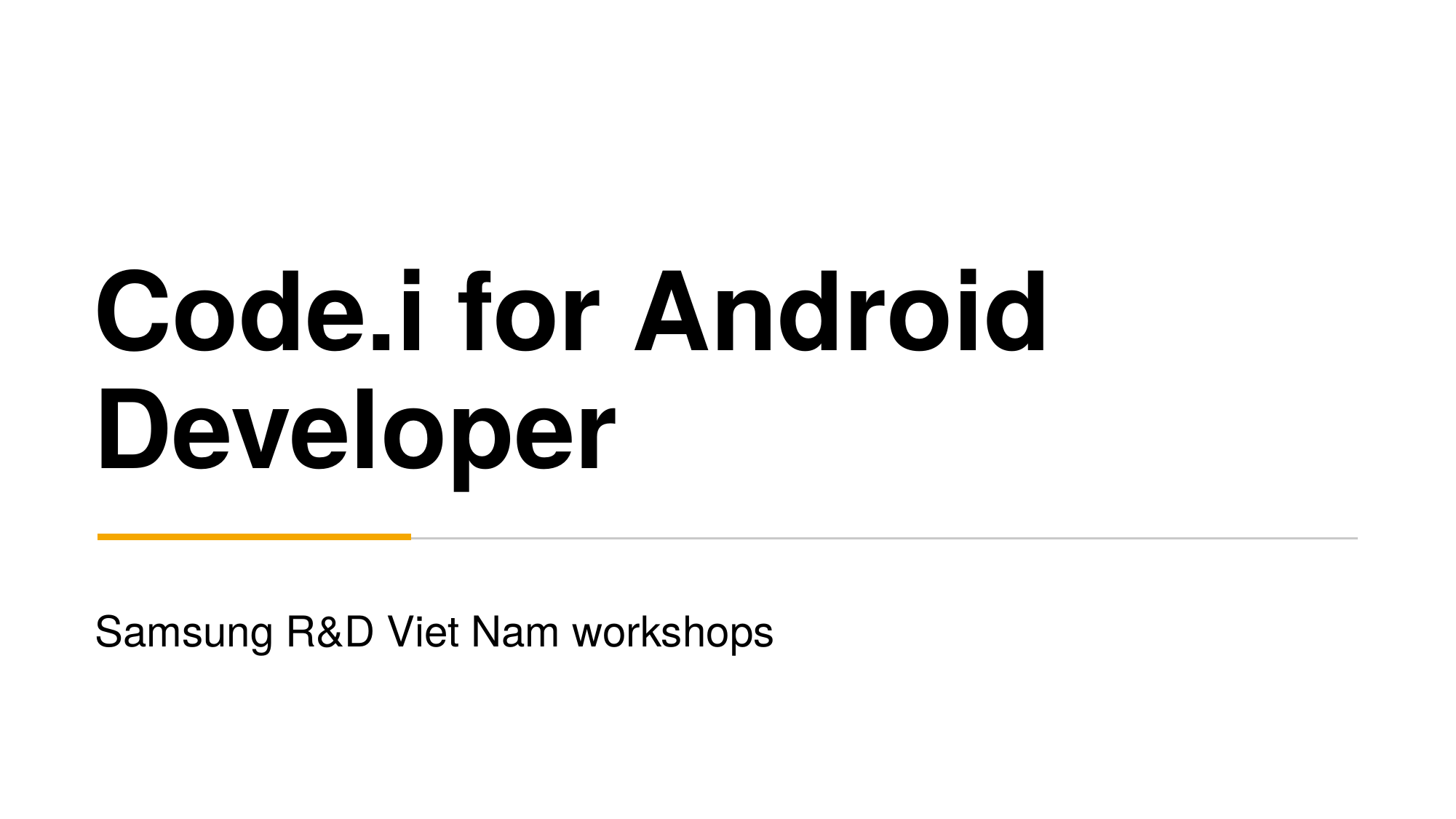

# Code.i for Android Developer

Samsung R&D Viet Nam workshops